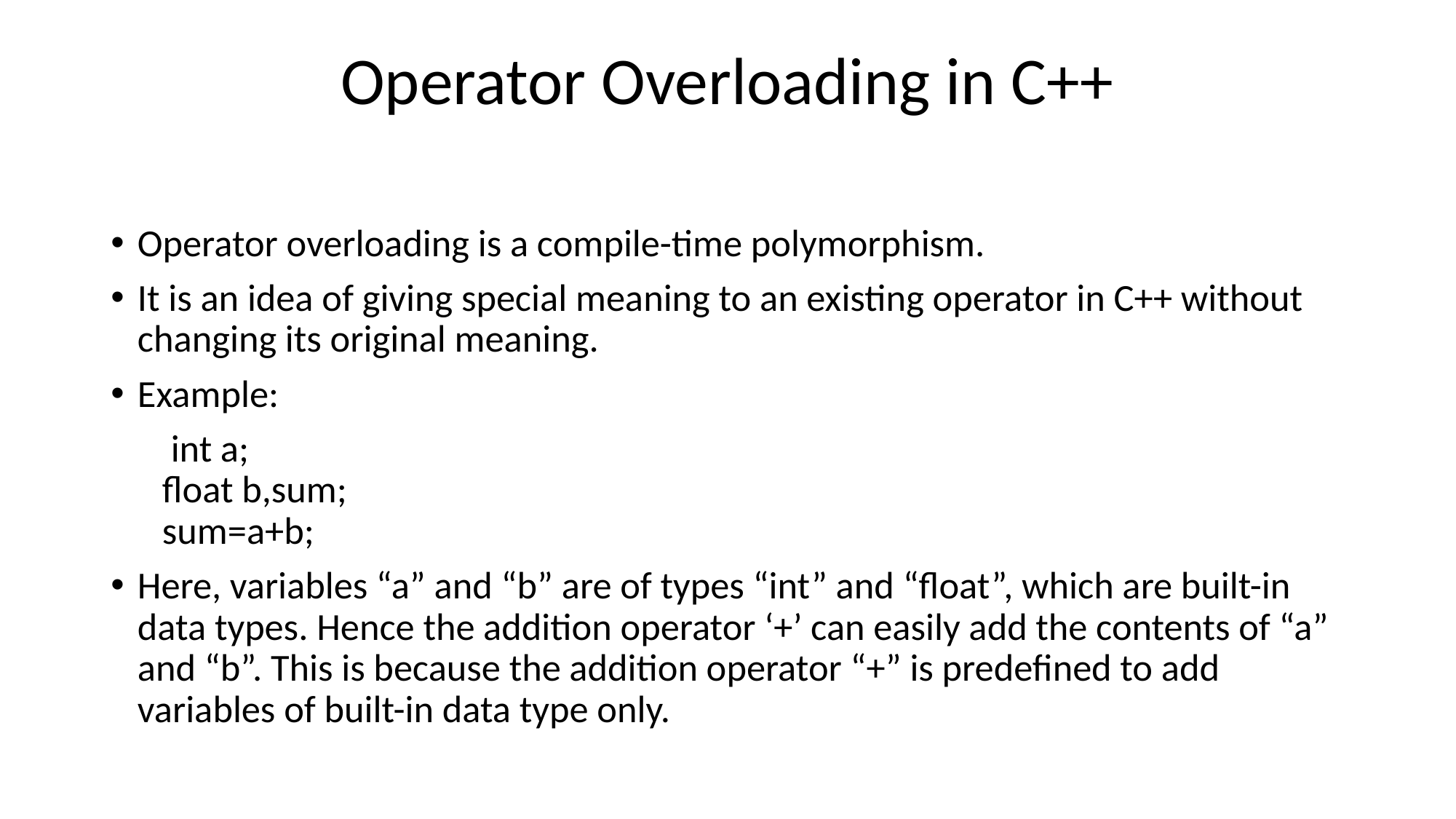

# Operator Overloading in C++
Operator overloading is a compile-time polymorphism.
It is an idea of giving special meaning to an existing operator in C++ without changing its original meaning.
Example:
       int a;
      float b,sum;
      sum=a+b;
Here, variables “a” and “b” are of types “int” and “float”, which are built-in data types. Hence the addition operator ‘+’ can easily add the contents of “a” and “b”. This is because the addition operator “+” is predefined to add variables of built-in data type only.

4